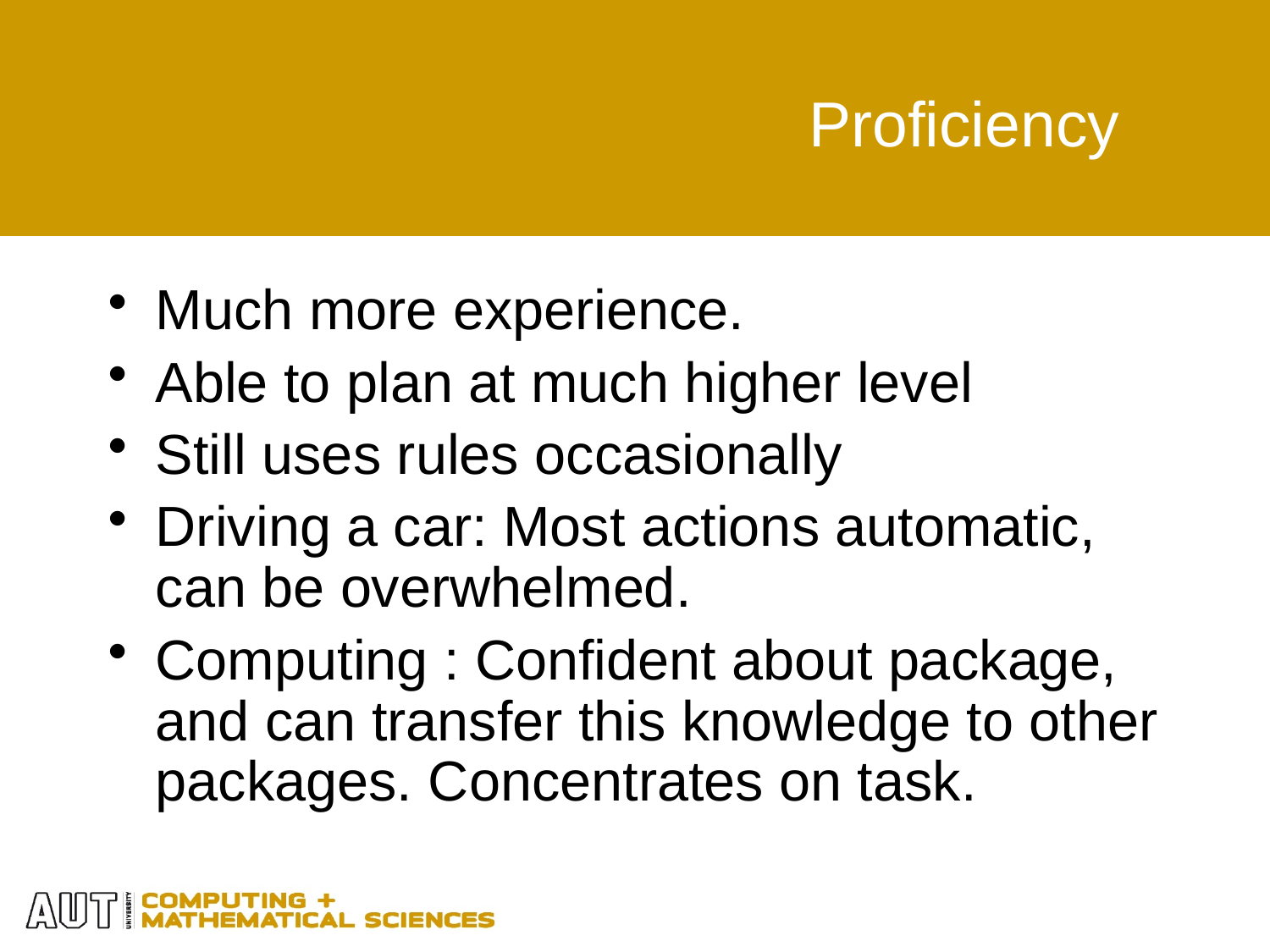

# Proficiency
Much more experience.
Able to plan at much higher level
Still uses rules occasionally
Driving a car: Most actions automatic, can be overwhelmed.
Computing : Confident about package, and can transfer this knowledge to other packages. Concentrates on task.